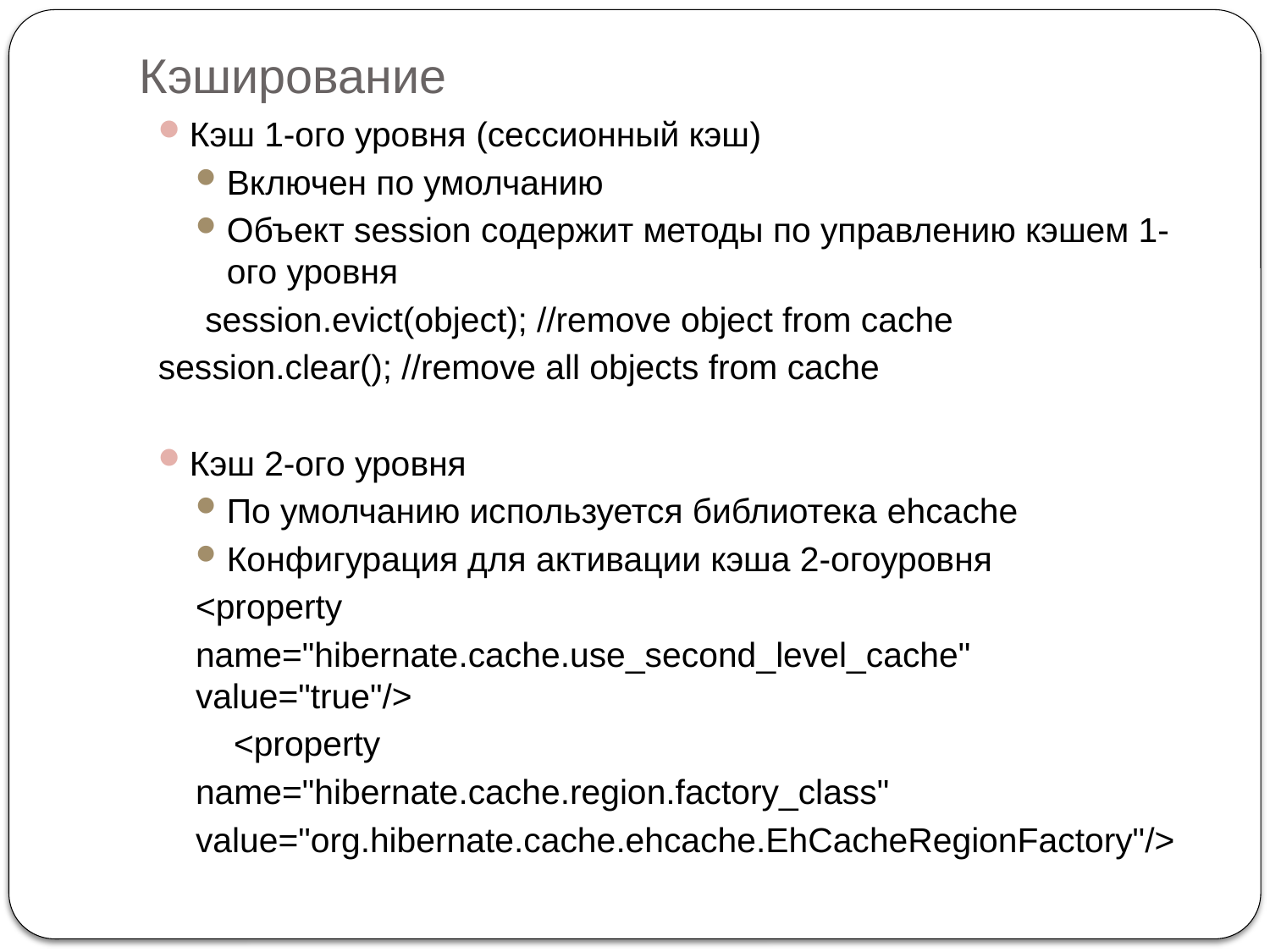

# Кэширование
Кэш 1-ого уровня (сессионный кэш)
Включен по умолчанию
Объект session содержит методы по управлению кэшем 1-ого уровня
 session.evict(object); //remove object from cache
	session.clear(); //remove all objects from cache

Кэш 2-ого уровня
По умолчанию используется библиотека ehcache
Конфигурация для активации кэша 2-огоуровня
<property
		name="hibernate.cache.use_second_level_cache" 			value="true"/>
    <property
		name="hibernate.cache.region.factory_class"
		value="org.hibernate.cache.ehcache.EhCacheRegionFactory"/>